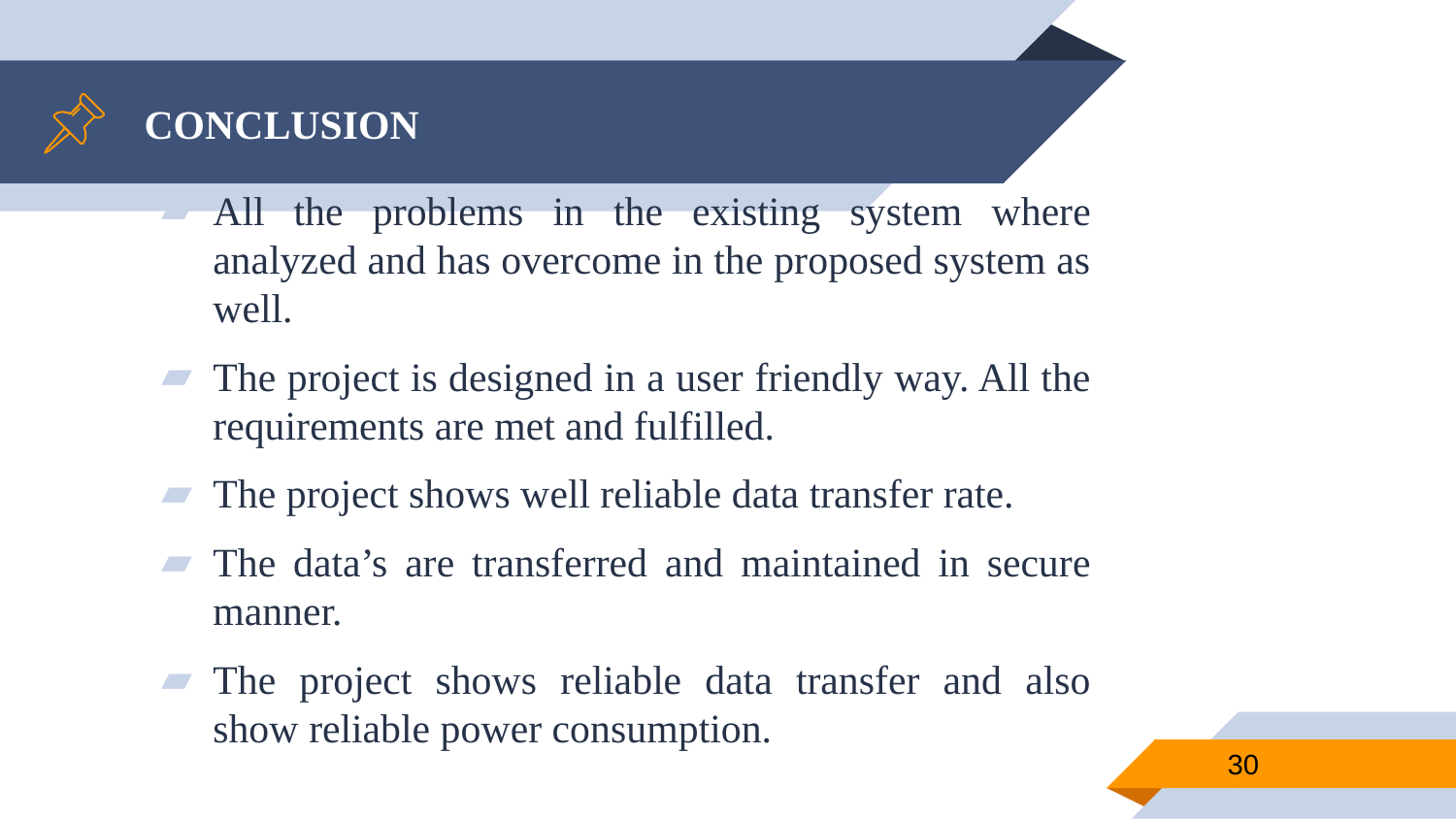

# CONCLUSION

All the problems in the existing system where analyzed and has overcome in the proposed system as well.
The project is designed in a user friendly way. All the requirements are met and fulfilled.
The project shows well reliable data transfer rate.
The data’s are transferred and maintained in secure manner.
The project shows reliable data transfer and also show reliable power consumption.
30